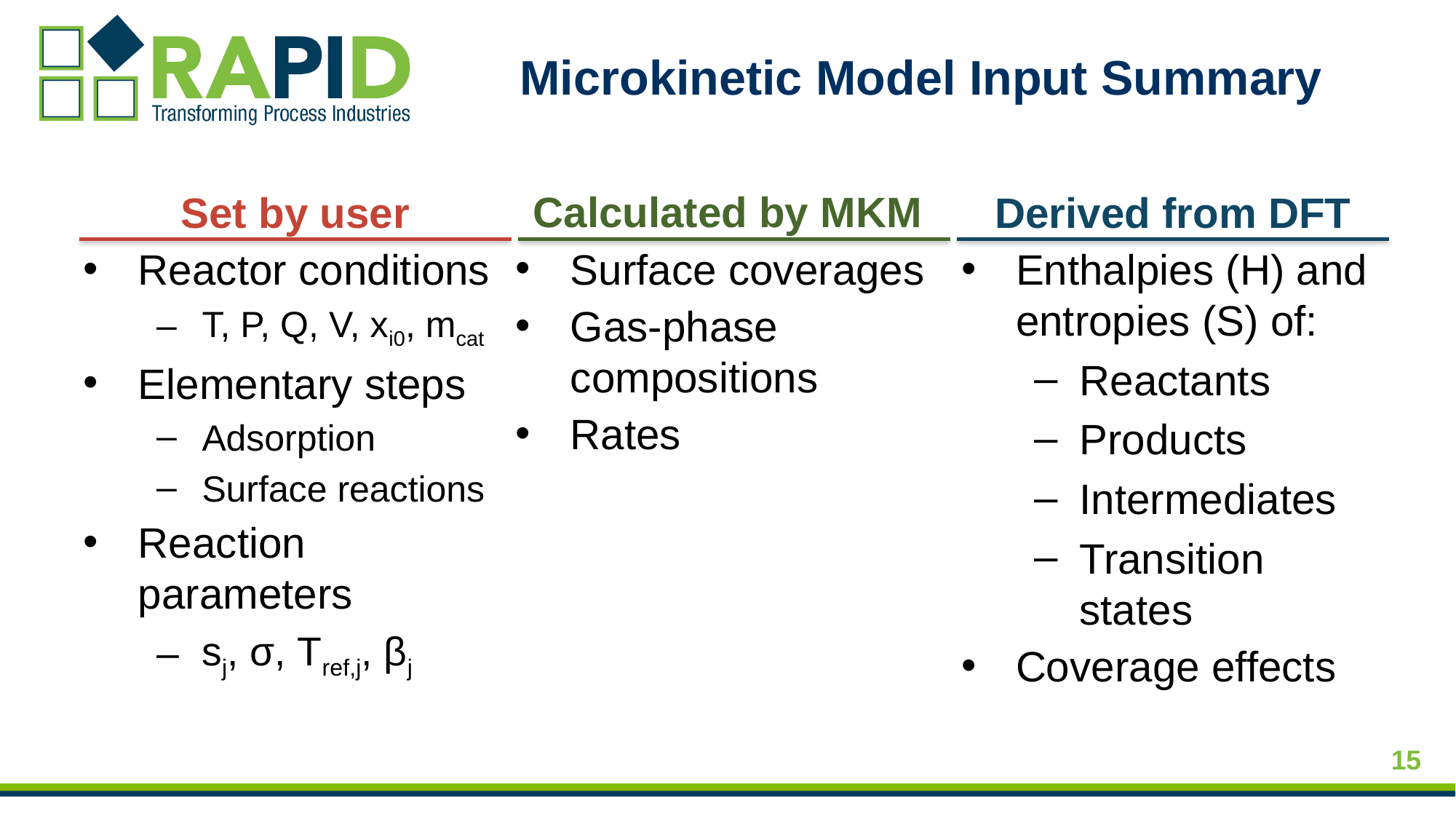

# Microkinetic Model Input Summary
Calculated by MKM
Surface coverages
Gas-phase compositions
Rates
Derived from DFT
Enthalpies (H) and entropies (S) of:
Reactants
Products
Intermediates
Transition states
Coverage effects
Set by user
Reactor conditions
T, P, Q, V, xi0, mcat
Elementary steps
Adsorption
Surface reactions
Reaction parameters
sj, σ, Tref,j, βj